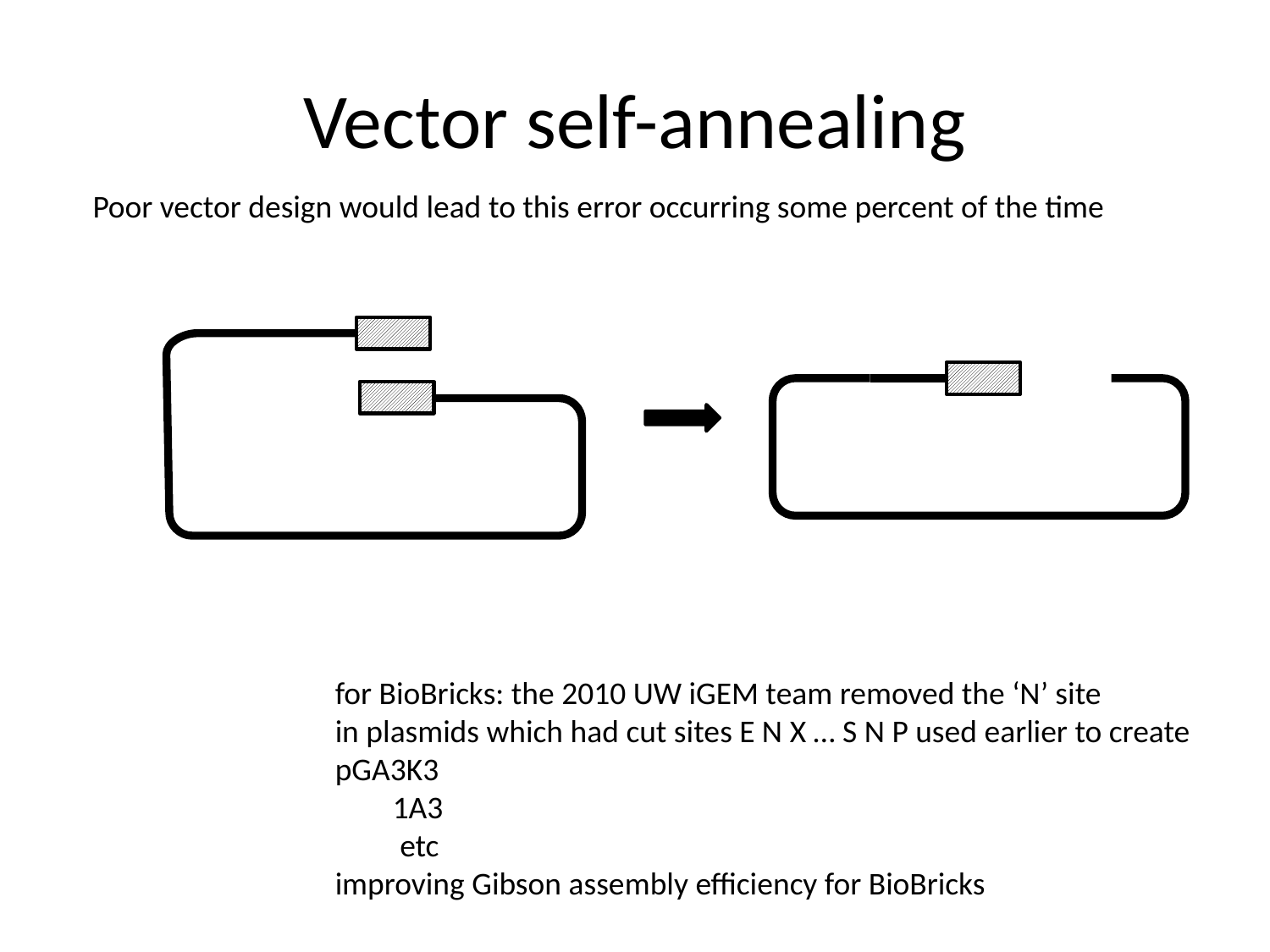

# Vector self-annealing
Poor vector design would lead to this error occurring some percent of the time

for BioBricks: the 2010 UW iGEM team removed the ‘N’ site
in plasmids which had cut sites E N X … S N P used earlier to create
pGA3K3
        1A3
         etc
improving Gibson assembly efficiency for BioBricks